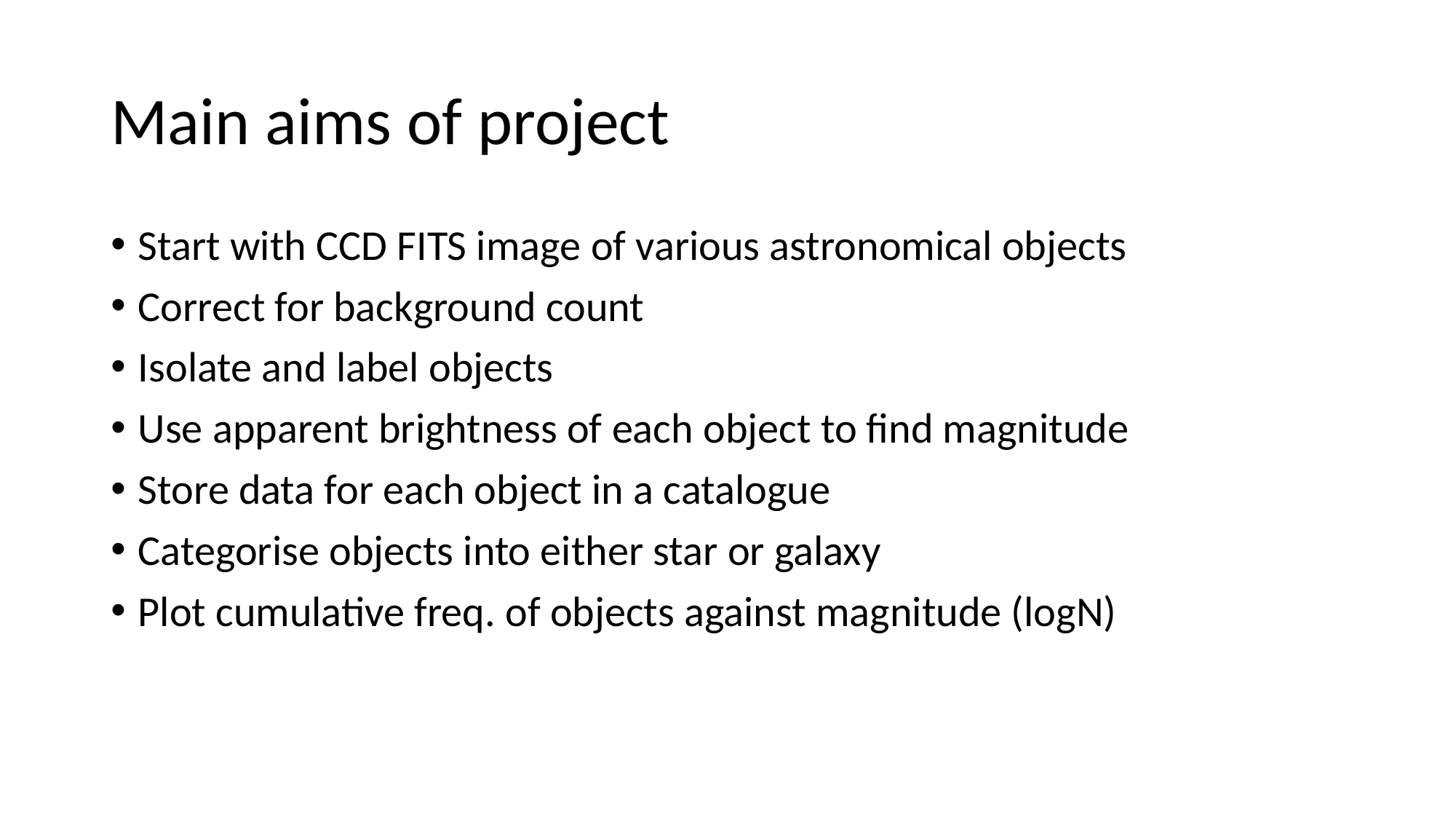

# Main aims of project
Start with CCD FITS image of various astronomical objects
Correct for background count
Isolate and label objects
Use apparent brightness of each object to find magnitude
Store data for each object in a catalogue
Categorise objects into either star or galaxy
Plot cumulative freq. of objects against magnitude (logN)